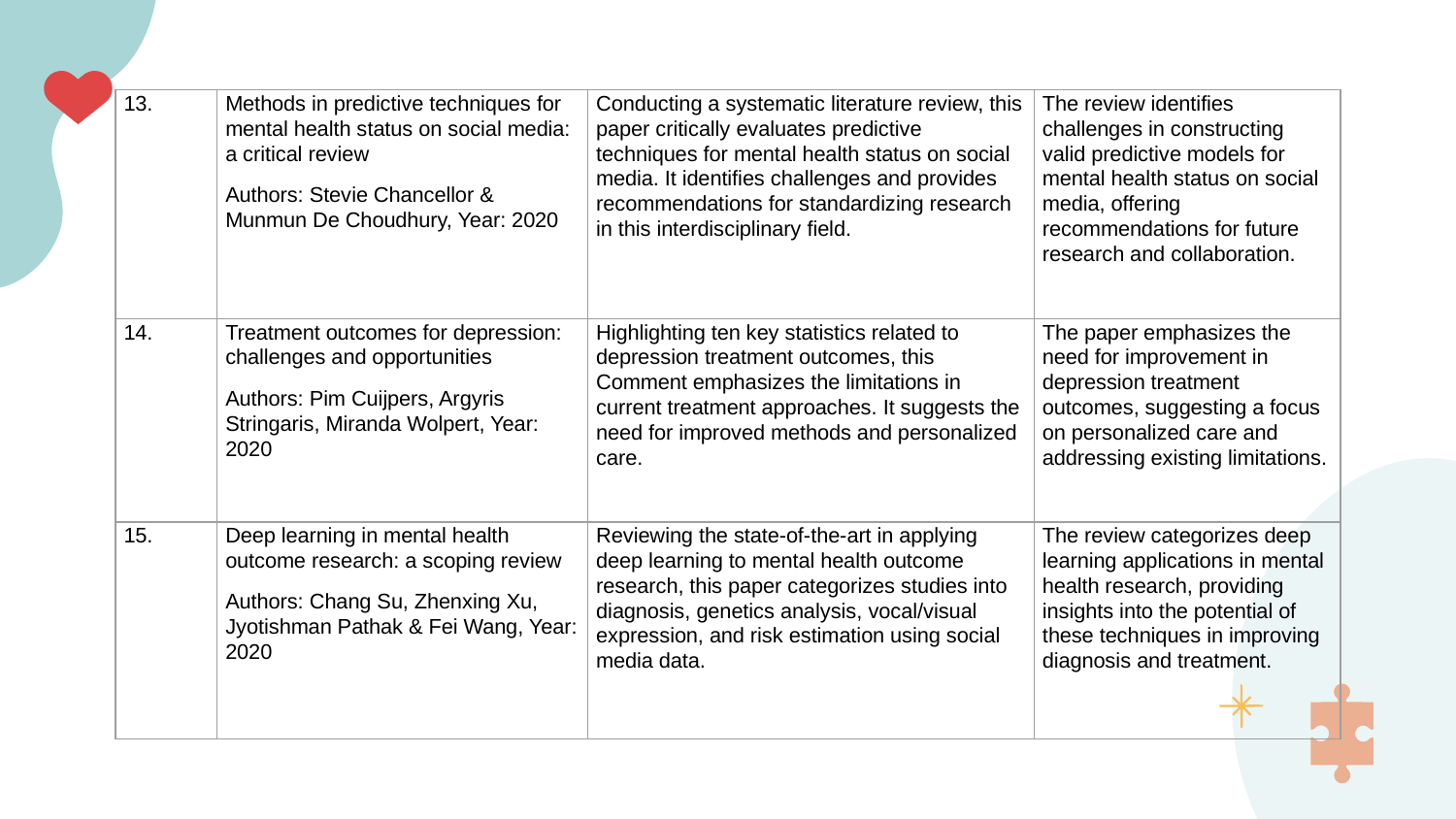

| 13. | Methods in predictive techniques for mental health status on social media: a critical review Authors: Stevie Chancellor & Munmun De Choudhury, Year: 2020 | Conducting a systematic literature review, this paper critically evaluates predictive techniques for mental health status on social media. It identifies challenges and provides recommendations for standardizing research in this interdisciplinary field. | The review identifies challenges in constructing valid predictive models for mental health status on social media, offering recommendations for future research and collaboration. |
| --- | --- | --- | --- |
| 14. | Treatment outcomes for depression: challenges and opportunities Authors: Pim Cuijpers, Argyris Stringaris, Miranda Wolpert, Year: 2020 | Highlighting ten key statistics related to depression treatment outcomes, this Comment emphasizes the limitations in current treatment approaches. It suggests the need for improved methods and personalized care. | The paper emphasizes the need for improvement in depression treatment outcomes, suggesting a focus on personalized care and addressing existing limitations. |
| 15. | Deep learning in mental health outcome research: a scoping review Authors: Chang Su, Zhenxing Xu, Jyotishman Pathak & Fei Wang, Year: 2020 | Reviewing the state-of-the-art in applying deep learning to mental health outcome research, this paper categorizes studies into diagnosis, genetics analysis, vocal/visual expression, and risk estimation using social media data. | The review categorizes deep learning applications in mental health research, providing insights into the potential of these techniques in improving diagnosis and treatment. |